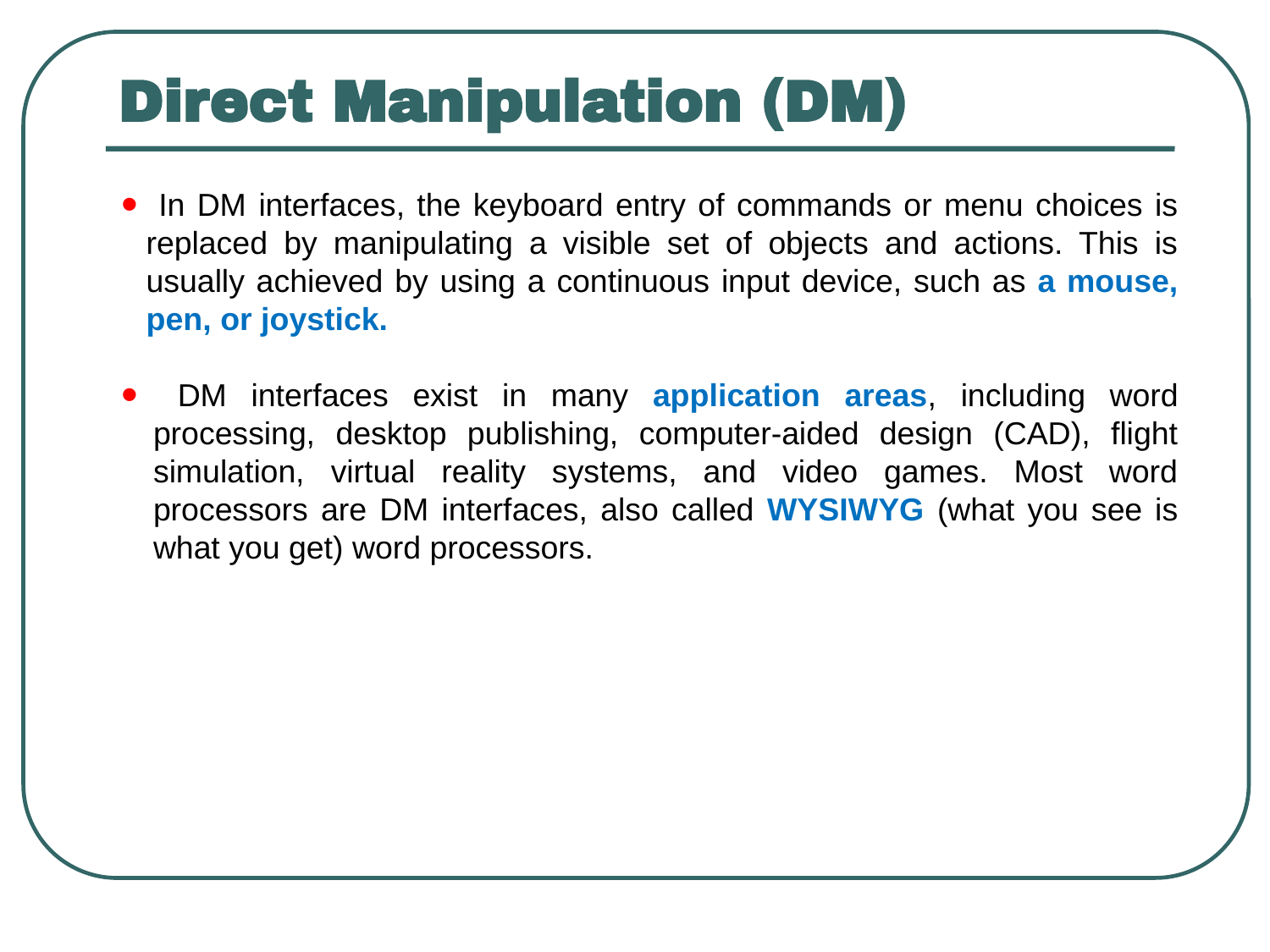

# Direct Manipulation (DM)
 In DM interfaces, the keyboard entry of commands or menu choices is replaced by manipulating a visible set of objects and actions. This is usually achieved by using a continuous input device, such as a mouse, pen, or joystick.

 DM interfaces exist in many application areas, including word processing, desktop publishing, computer-aided design (CAD), flight simulation, virtual reality systems, and video games. Most word processors are DM interfaces, also called WYSIWYG (what you see is what you get) word processors.